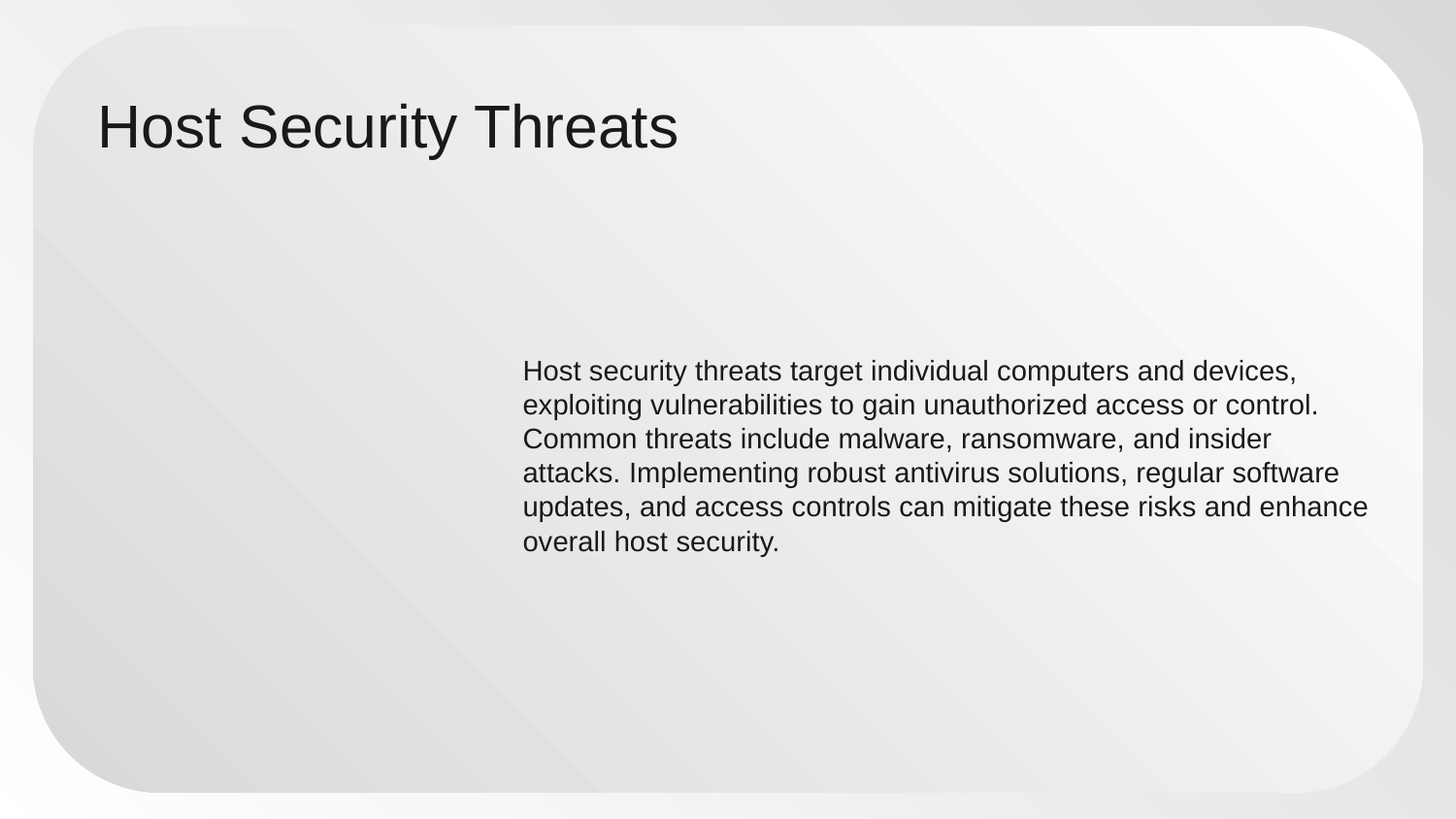

# Host Security Threats
Host security threats target individual computers and devices, exploiting vulnerabilities to gain unauthorized access or control. Common threats include malware, ransomware, and insider attacks. Implementing robust antivirus solutions, regular software updates, and access controls can mitigate these risks and enhance overall host security.